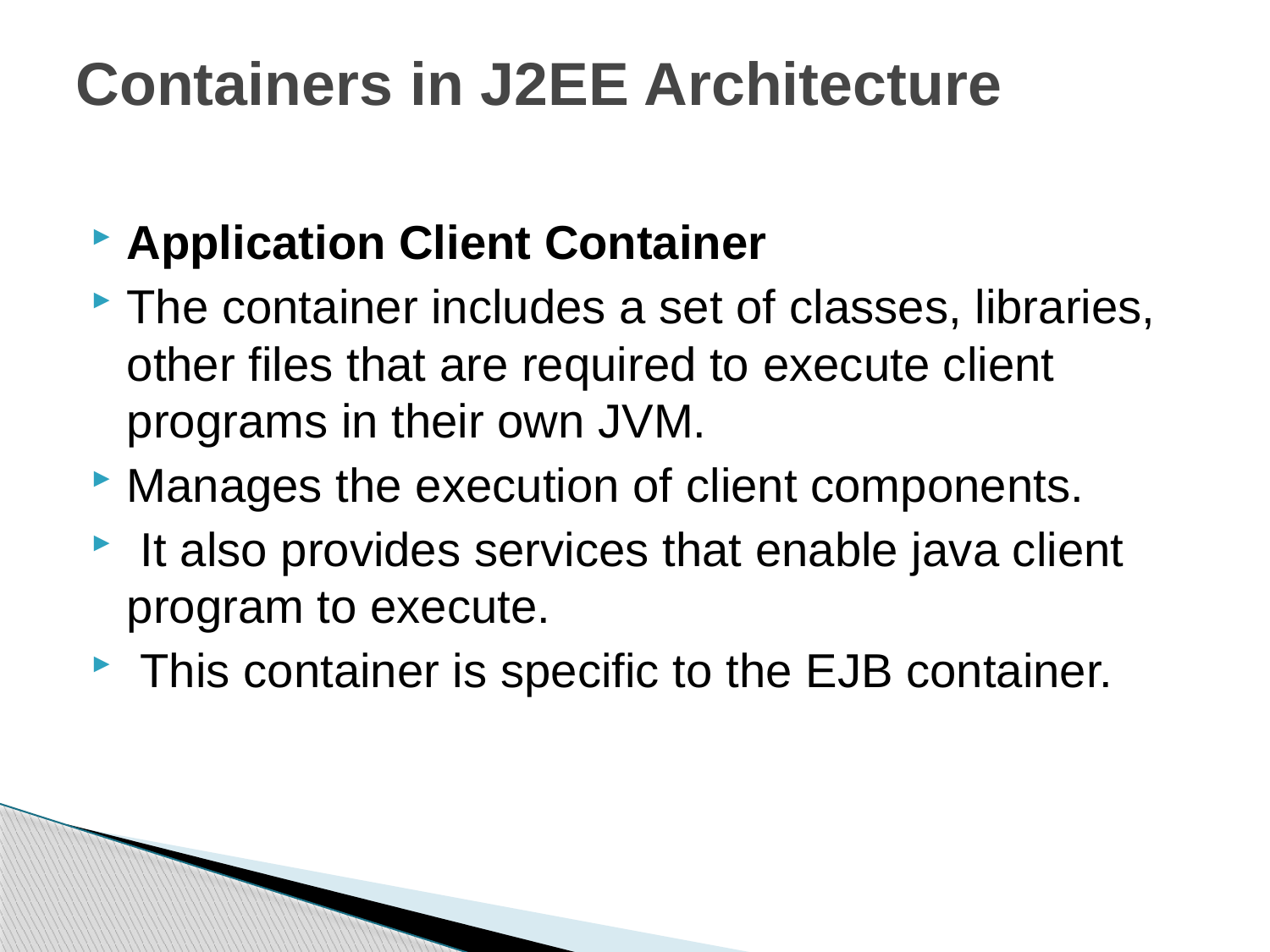

# Containers in J2EE Architecture
Application Client Container
The container includes a set of classes, libraries, other files that are required to execute client programs in their own JVM.
Manages the execution of client components.
 It also provides services that enable java client program to execute.
 This container is specific to the EJB container.